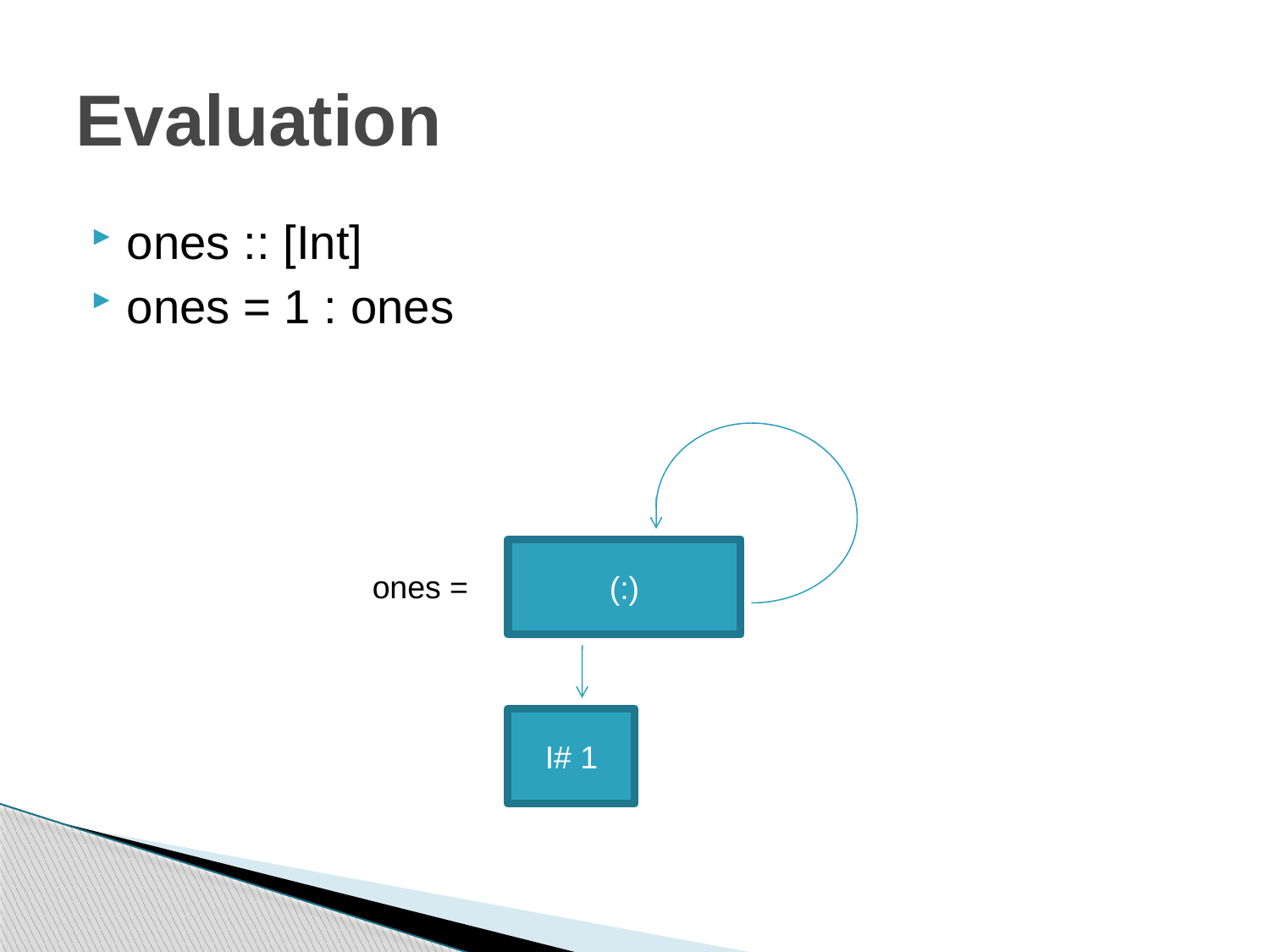

# Evaluation
ones :: [Int]
ones = 1 : ones

(:)
ones =
I# 1